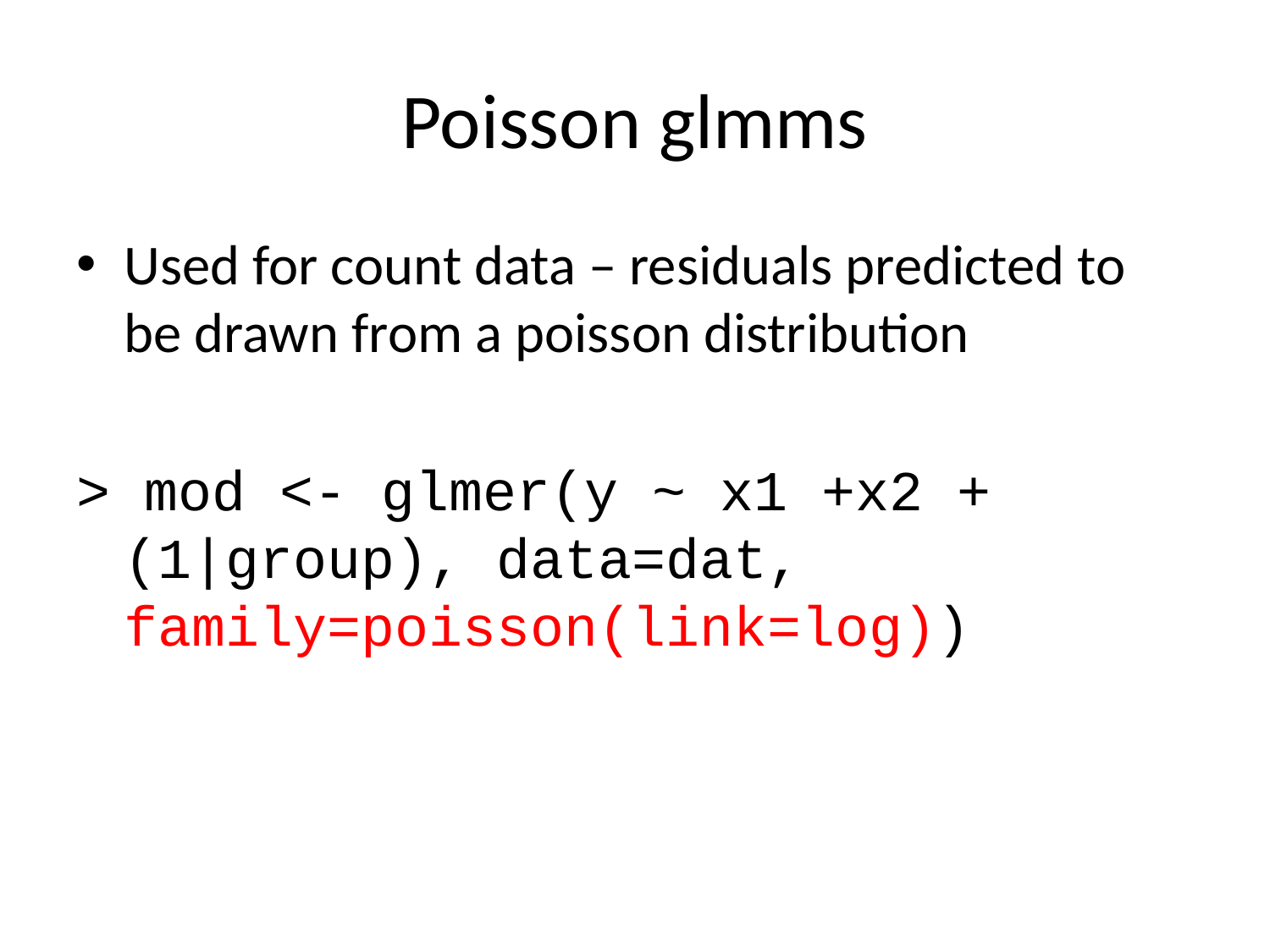

# Poisson glmms
Used for count data – residuals predicted to be drawn from a poisson distribution

> mod <- glmer(y ~ x1 +x2 +
(1|group), data=dat,
family=poisson(link=log))